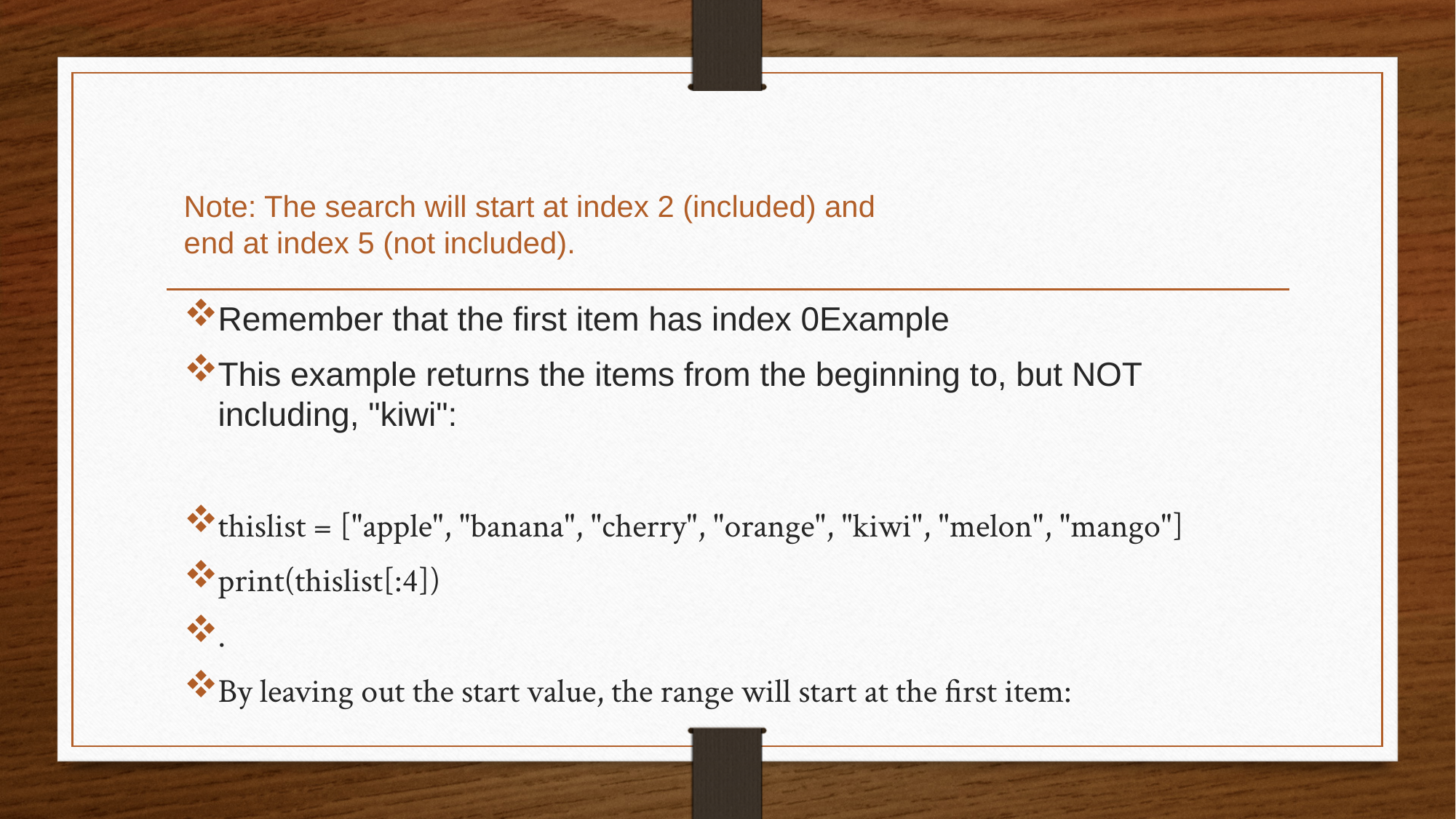

Remember that the first item has index 0Example
This example returns the items from the beginning to, but NOT including, "kiwi":

thislist = ["apple", "banana", "cherry", "orange", "kiwi", "melon", "mango"]
print(thislist[:4])
.
By leaving out the start value, the range will start at the first item:

Note: The search will start at index 2 (included) and end at index 5 (not included).